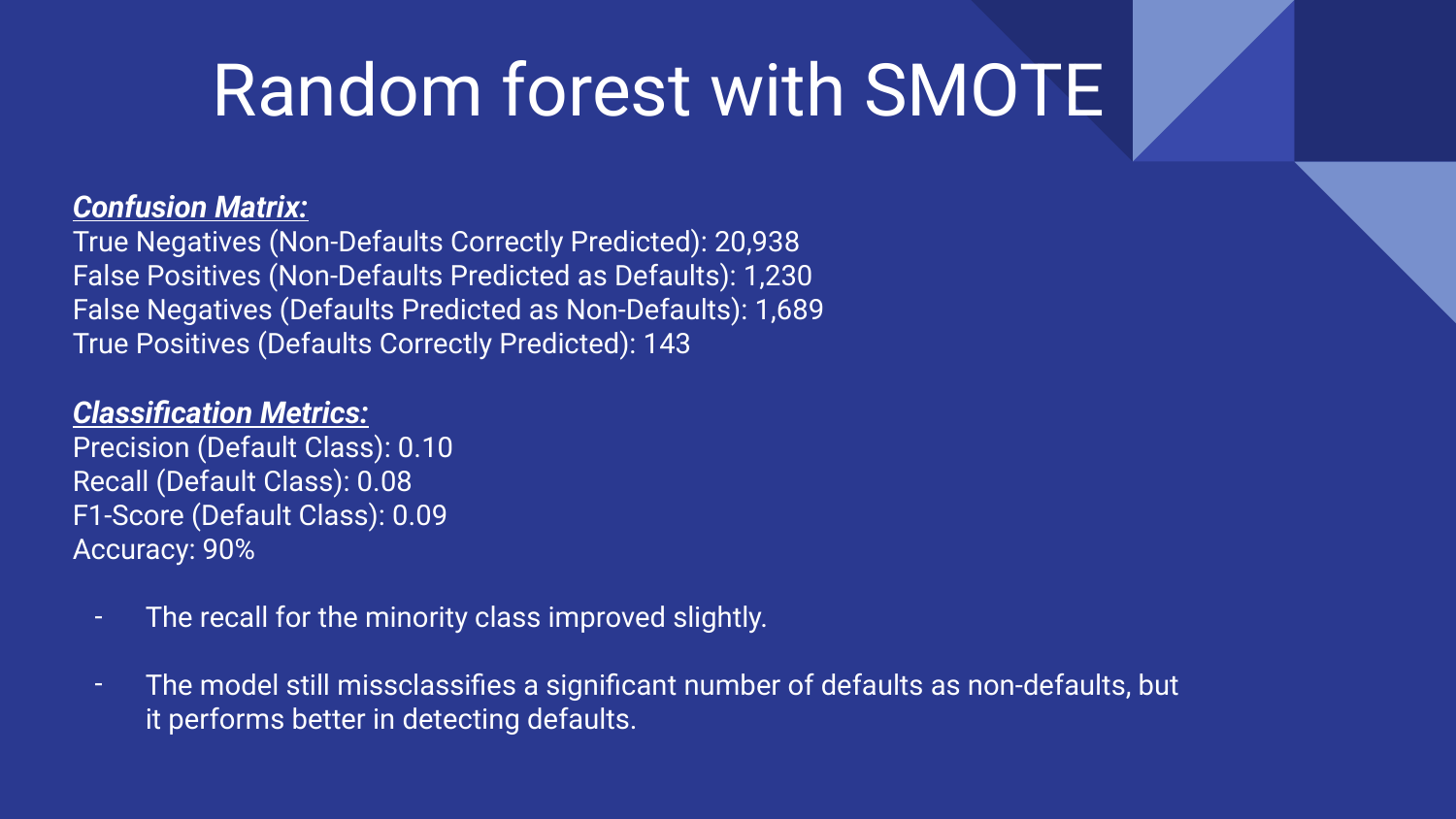

Random forest with SMOTE
Confusion Matrix:
True Negatives (Non-Defaults Correctly Predicted): 20,938
False Positives (Non-Defaults Predicted as Defaults): 1,230
False Negatives (Defaults Predicted as Non-Defaults): 1,689
True Positives (Defaults Correctly Predicted): 143

Classification Metrics:
Precision (Default Class): 0.10
Recall (Default Class): 0.08
F1-Score (Default Class): 0.09
Accuracy: 90%

The recall for the minority class improved slightly.

The model still missclassifies a significant number of defaults as non-defaults, but it performs better in detecting defaults.